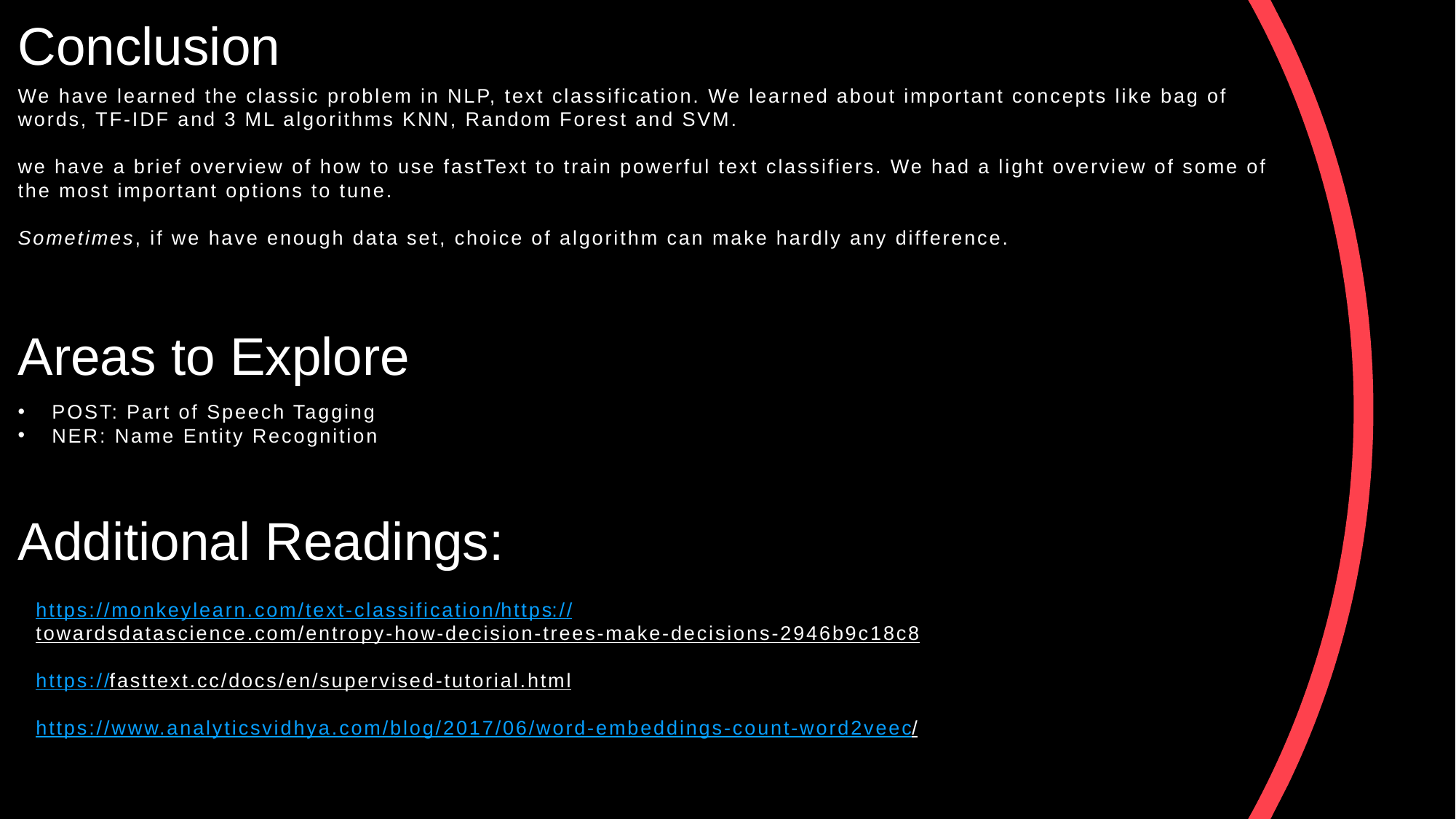

Conclusion

We have learned the classic problem in NLP, text classification. We learned about important concepts like bag of words, TF-IDF and 3 ML algorithms KNN, Random Forest and SVM.

we have a brief overview of how to use fastText to train powerful text classifiers. We had a light overview of some of the most important options to tune.

Sometimes, if we have enough data set, choice of algorithm can make hardly any difference.
Areas to Explore

POST: Part of Speech Tagging
NER: Name Entity Recognition
Additional Readings:

# https://monkeylearn.com/text-classification/ https://towardsdatascience.com/entropy-how-decision-trees-make-decisions-2946b9c18c8 https://fasttext.cc/docs/en/supervised-tutorial.html https://www.analyticsvidhya.com/blog/2017/06/word-embeddings-count-word2veec/
17